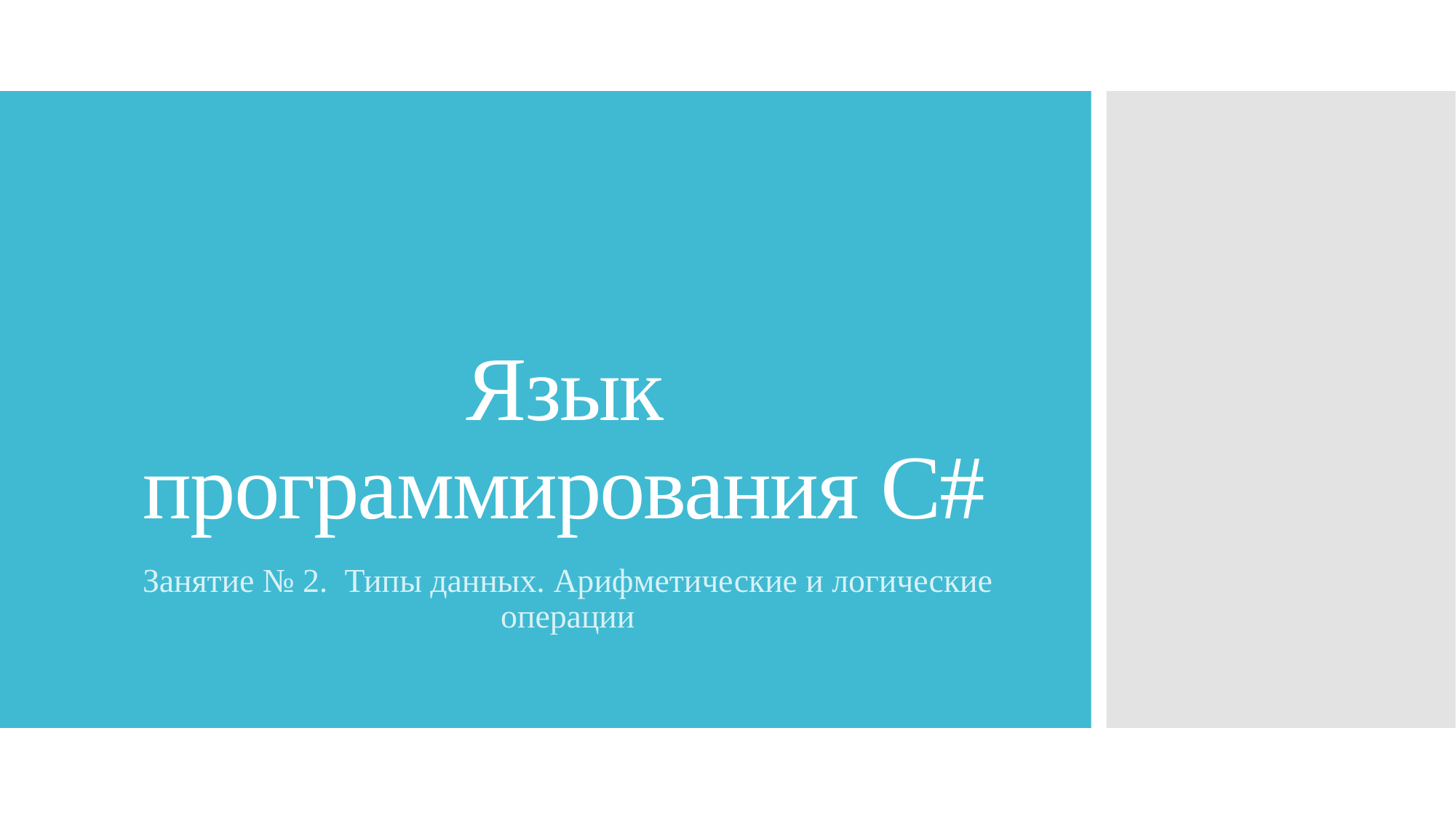

# Язык программирования C#
Занятие № 2.  Типы данных. Арифметические и логические операции